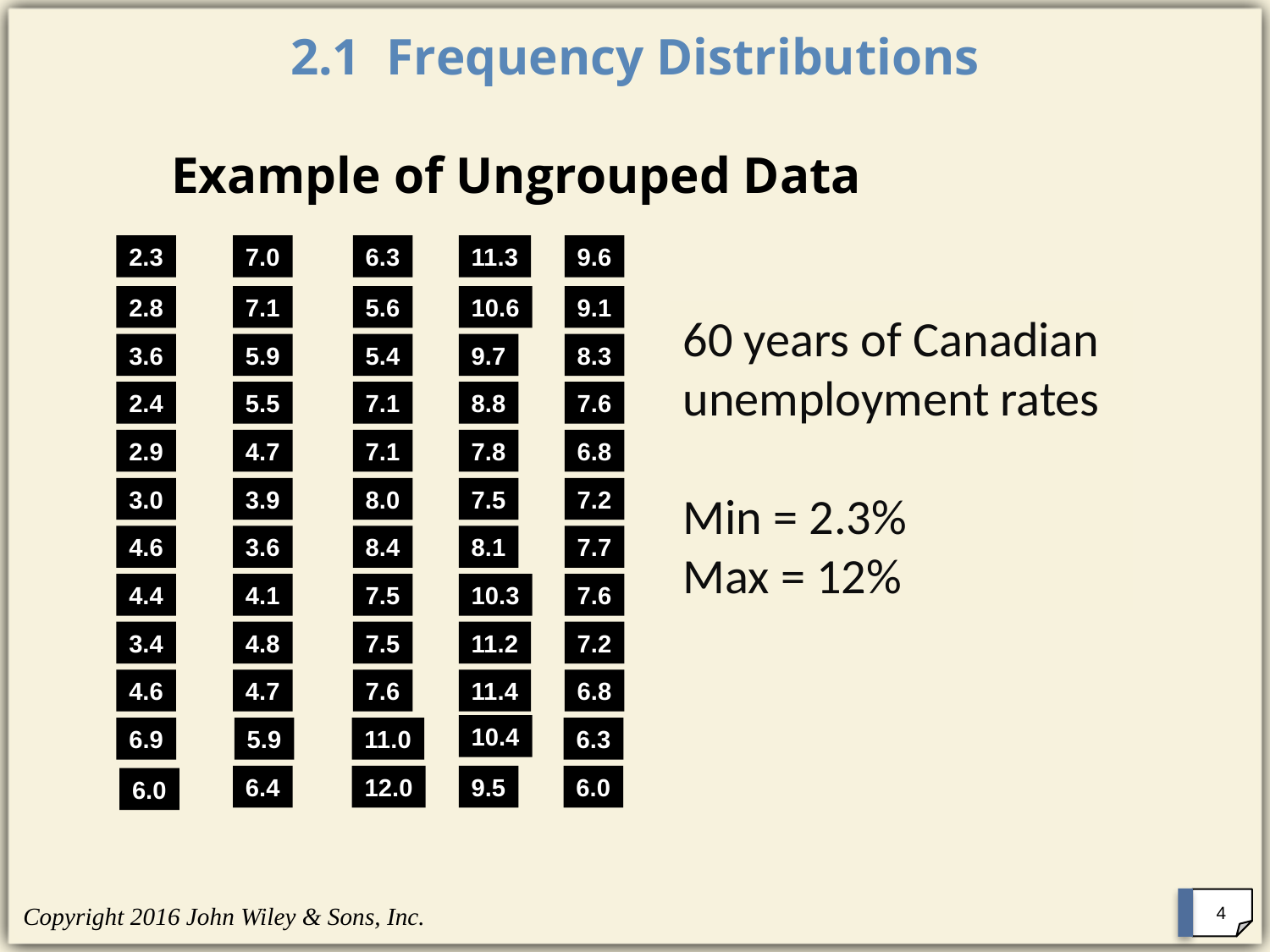

# 2.1  Frequency Distributions

Example of Ungrouped Data

2.3
2.8
3.6
2.4
2.9
3.0
4.6
4.4
3.4
4.6
7.0
7.1
5.9
5.5
4.7
3.9
3.6
4.1
4.8
4.7
6.3
5.6
5.4
7.1
7.1
8.0
8.4
7.5
7.5
7.6
11.3
10.6
9.7
8.8
7.8
7.5
8.1
10.3
11.2
11.4
9.6
9.1
8.3
7.6
6.8
7.2
7.7
7.6
7.2
6.8
60 years of Canadian unemployment rates

Min = 2.3%
Max = 12%
10.4
6.9
11.0
6.3
5.9
6.4
12.0
9.5
6.0
6.0